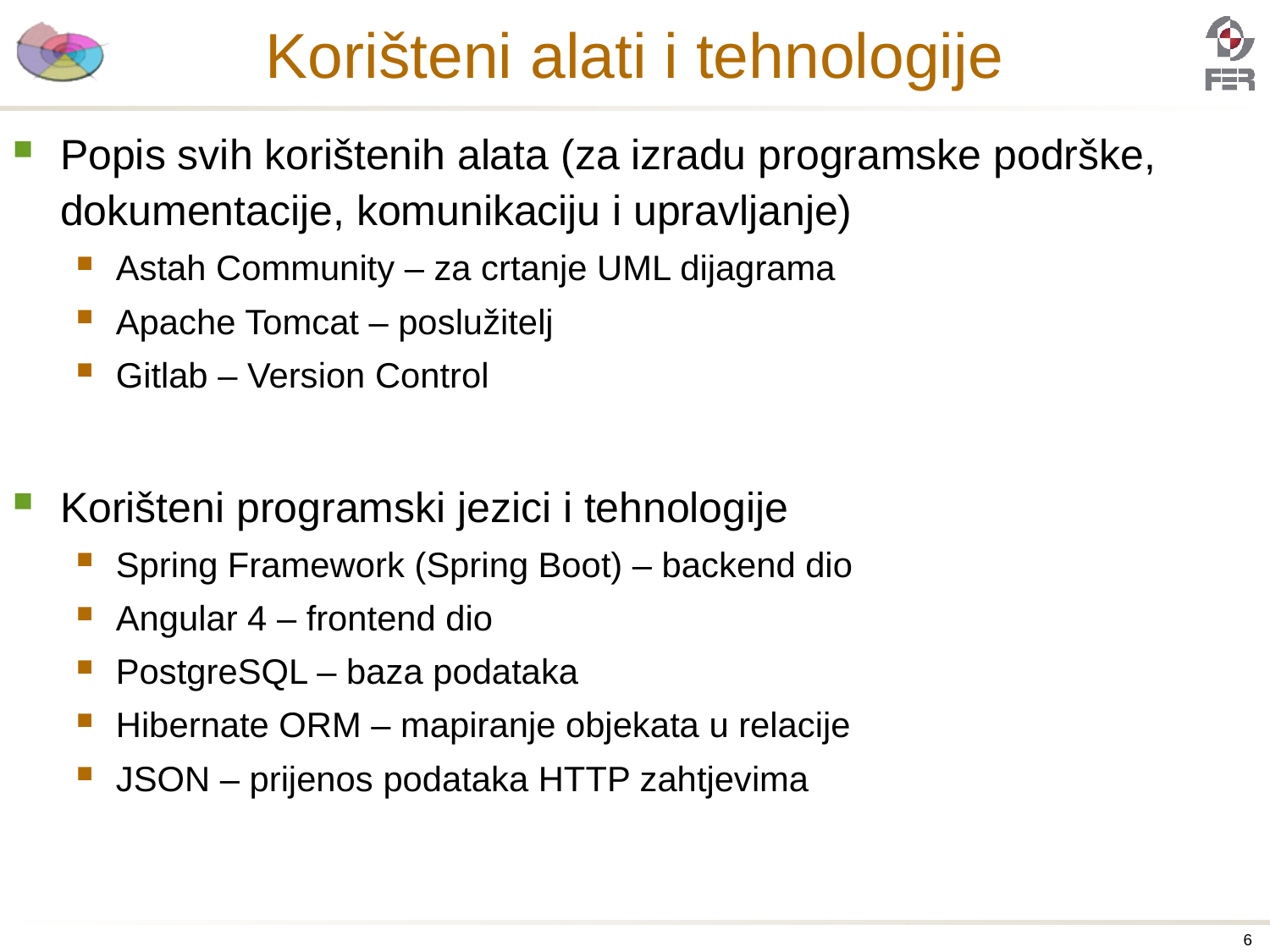

# Korišteni alati i tehnologije
Popis svih korištenih alata (za izradu programske podrške, dokumentacije, komunikaciju i upravljanje)
Astah Community – za crtanje UML dijagrama
Apache Tomcat – poslužitelj
Gitlab – Version Control

Korišteni programski jezici i tehnologije
Spring Framework (Spring Boot) – backend dio
Angular 4 – frontend dio
PostgreSQL – baza podataka
Hibernate ORM – mapiranje objekata u relacije
JSON – prijenos podataka HTTP zahtjevima
6